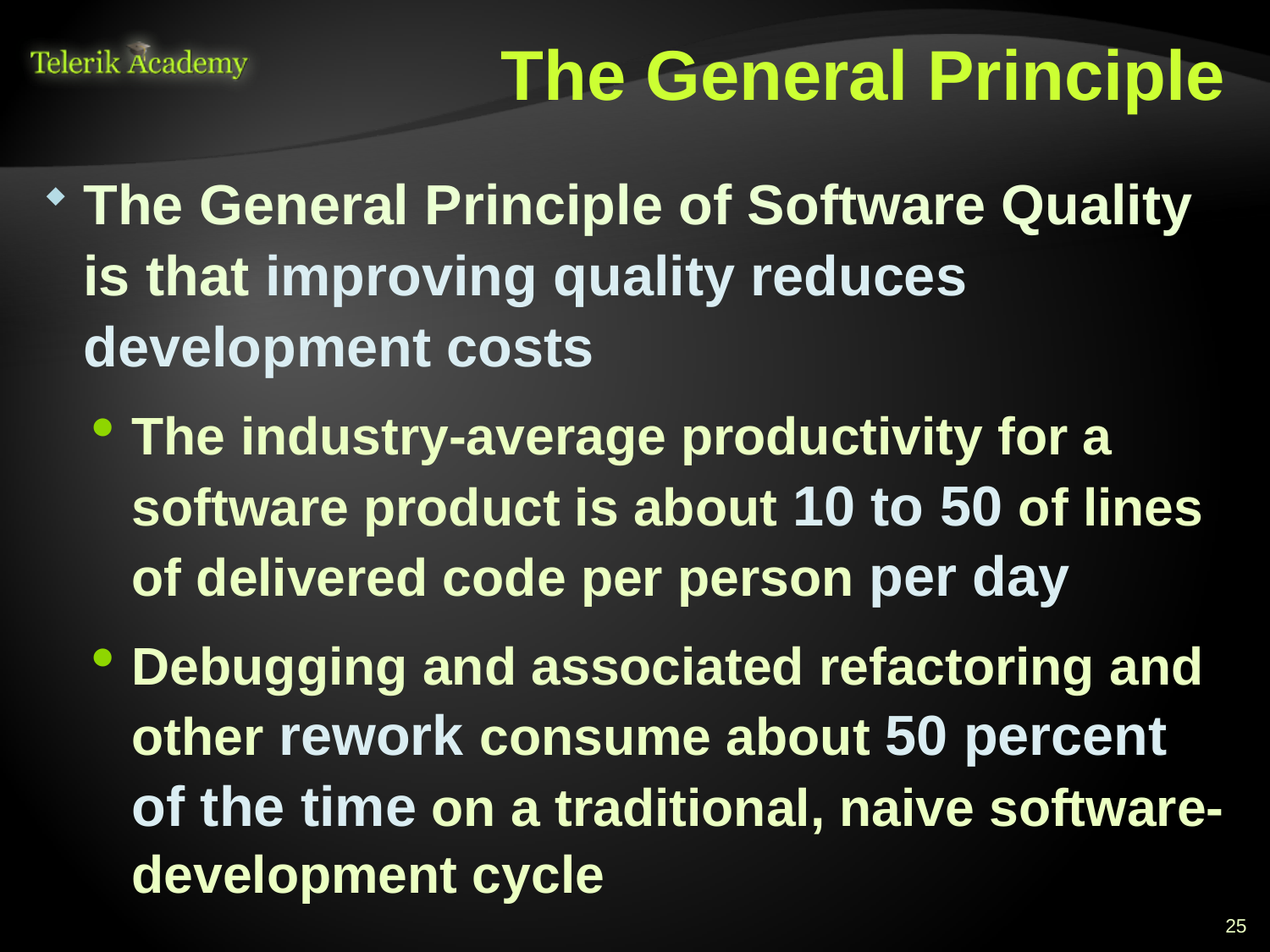

# The General Principle
The General Principle of Software Quality is that improving quality reduces development costs
The industry-average productivity for a software product is about 10 to 50 of lines of delivered code per person per day
Debugging and associated refactoring and other rework consume about 50 percent of the time on a traditional, naive software-development cycle
25